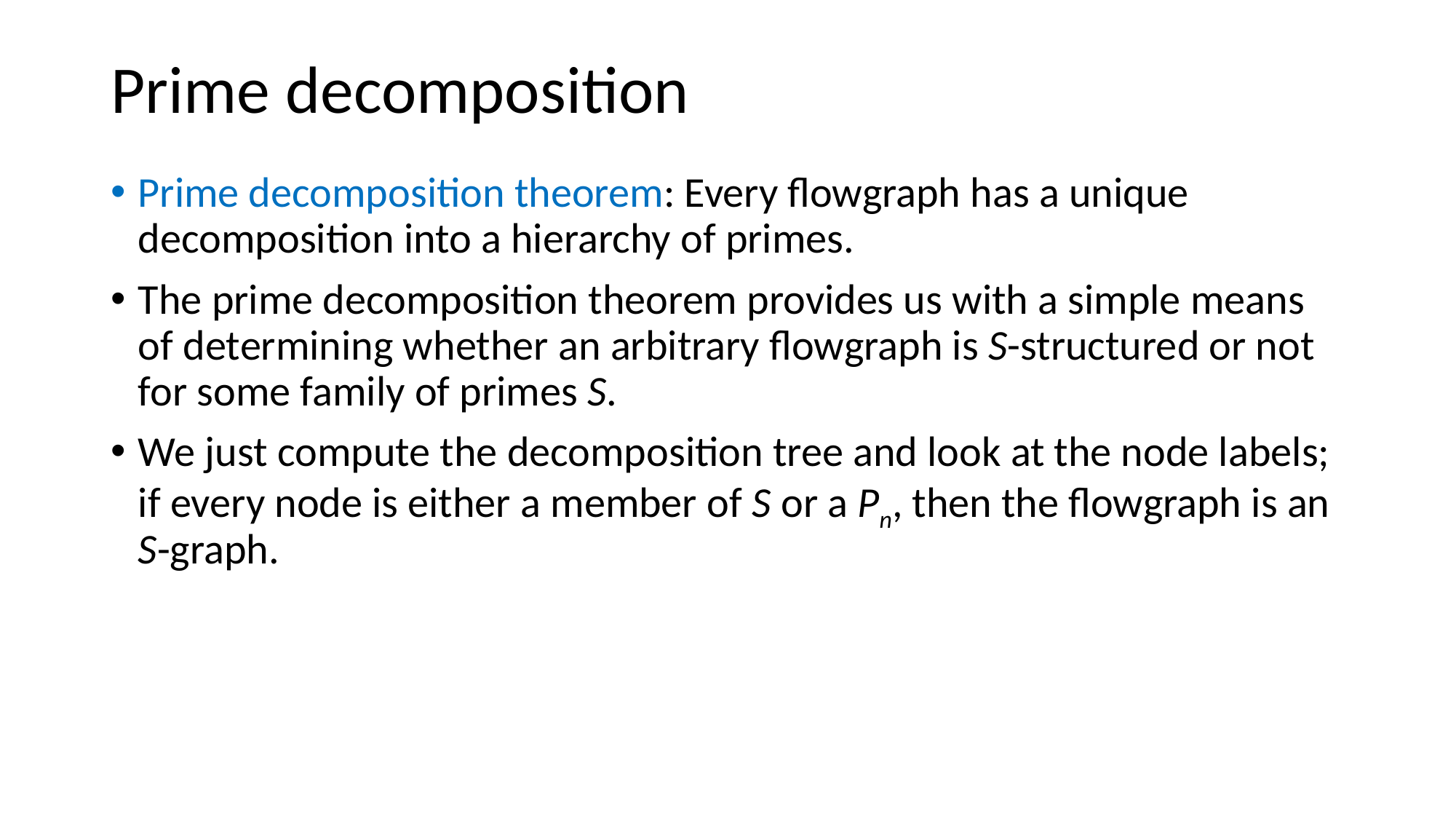

# Prime decomposition
Prime decomposition theorem: Every ﬂowgraph has a unique decomposition into a hierarchy of primes.
The prime decomposition theorem provides us with a simple means
of determining whether an arbitrary ﬂowgraph is S-structured or not for some family of primes S.
We just compute the decomposition tree and look at the node labels; if every node is either a member of S or a Pn, then the ﬂowgraph is an S-graph.